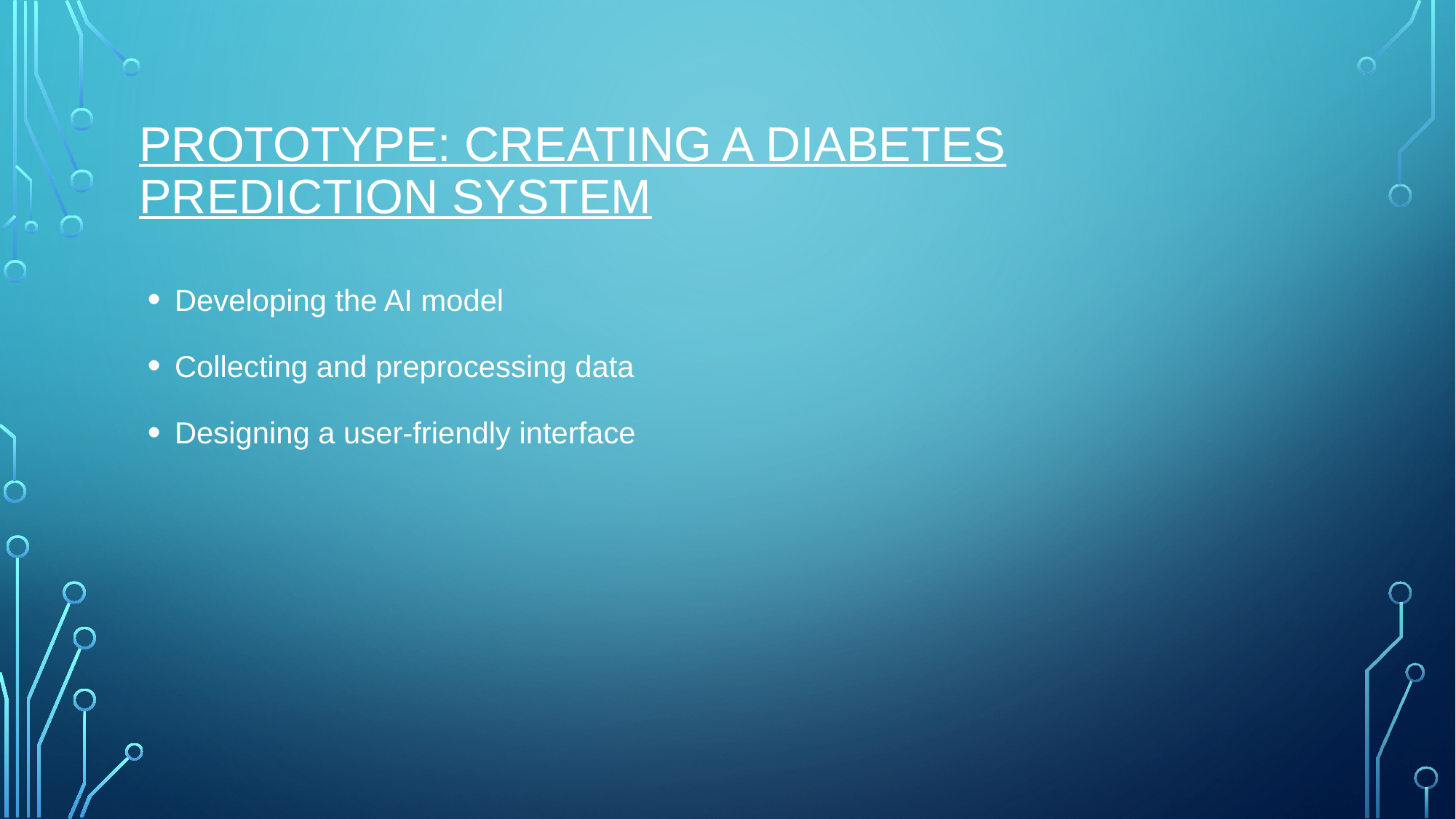

# Prototype: Creating a Diabetes Prediction System
Developing the AI model
Collecting and preprocessing data
Designing a user-friendly interface